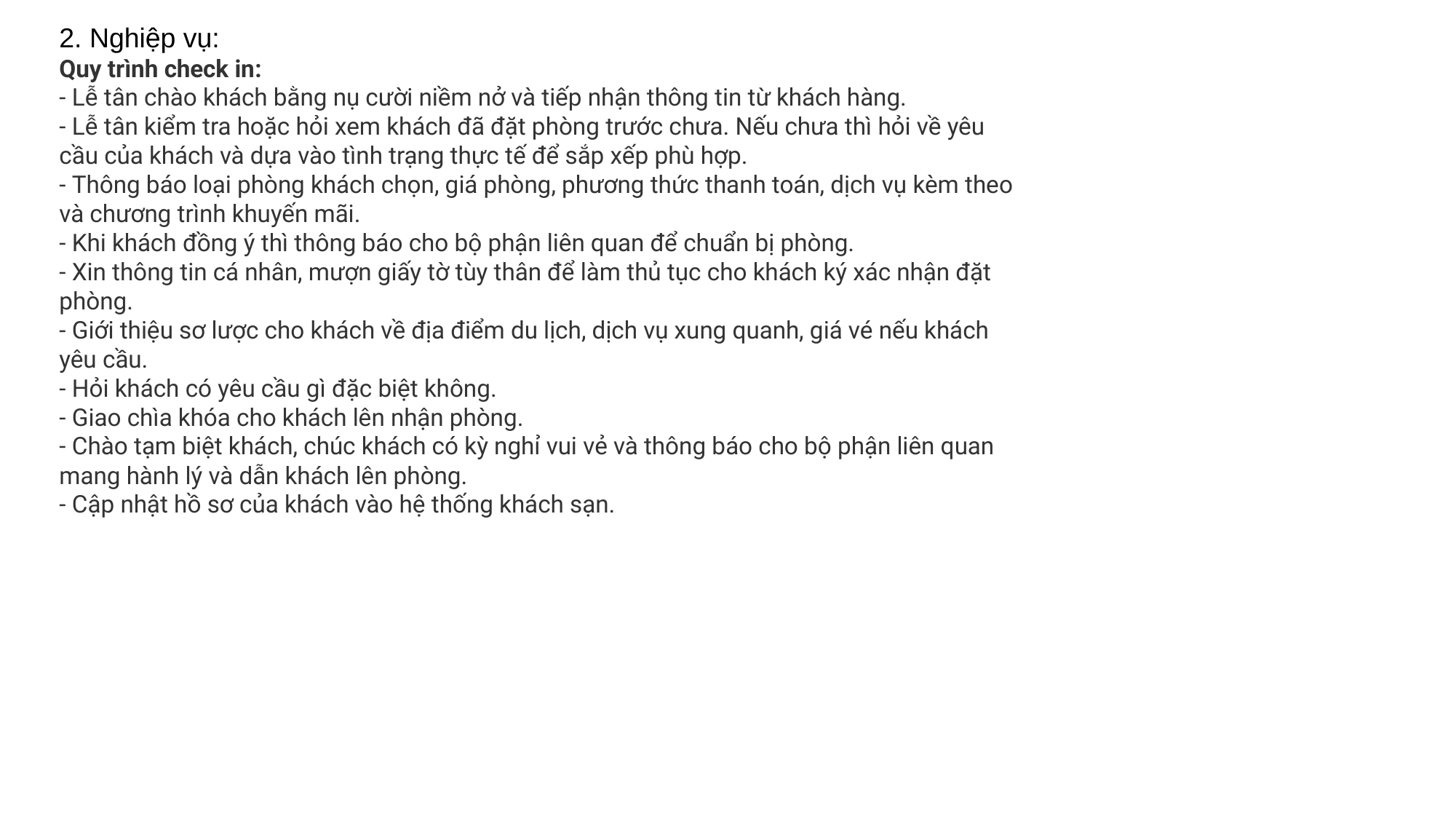

2. Nghiệp vụ:
Quy trình check in:
- Lễ tân chào khách bằng nụ cười niềm nở và tiếp nhận thông tin từ khách hàng.
- Lễ tân kiểm tra hoặc hỏi xem khách đã đặt phòng trước chưa. Nếu chưa thì hỏi về yêu cầu của khách và dựa vào tình trạng thực tế để sắp xếp phù hợp.
- Thông báo loại phòng khách chọn, giá phòng, phương thức thanh toán, dịch vụ kèm theo và chương trình khuyến mãi.
- Khi khách đồng ý thì thông báo cho bộ phận liên quan để chuẩn bị phòng.
- Xin thông tin cá nhân, mượn giấy tờ tùy thân để làm thủ tục cho khách ký xác nhận đặt phòng.
- Giới thiệu sơ lược cho khách về địa điểm du lịch, dịch vụ xung quanh, giá vé nếu khách yêu cầu.
- Hỏi khách có yêu cầu gì đặc biệt không.
- Giao chìa khóa cho khách lên nhận phòng.
- Chào tạm biệt khách, chúc khách có kỳ nghỉ vui vẻ và thông báo cho bộ phận liên quan mang hành lý và dẫn khách lên phòng.
- Cập nhật hồ sơ của khách vào hệ thống khách sạn.